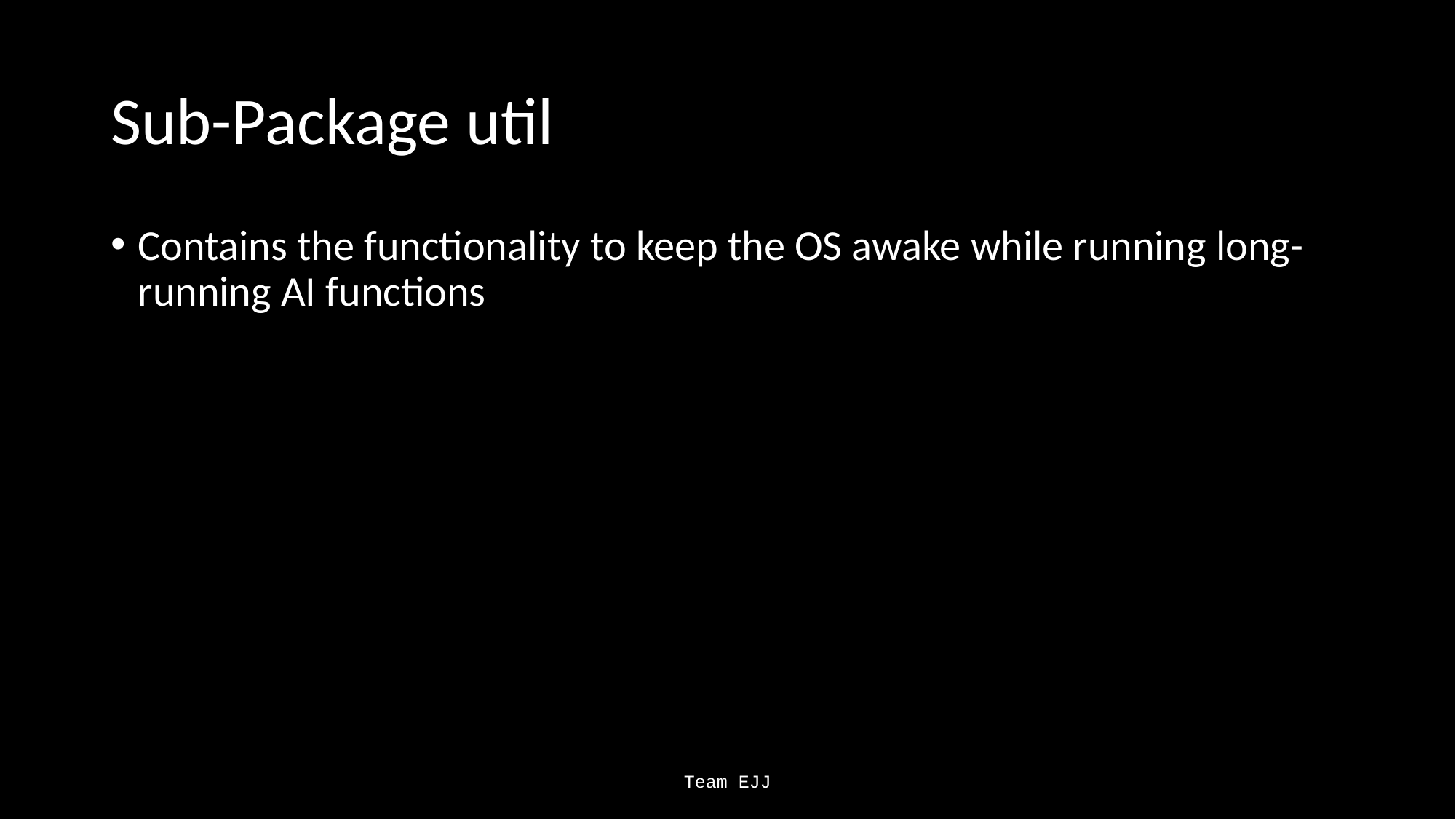

# Sub-Package util
Contains the functionality to keep the OS awake while running long-running AI functions

Team EJJ